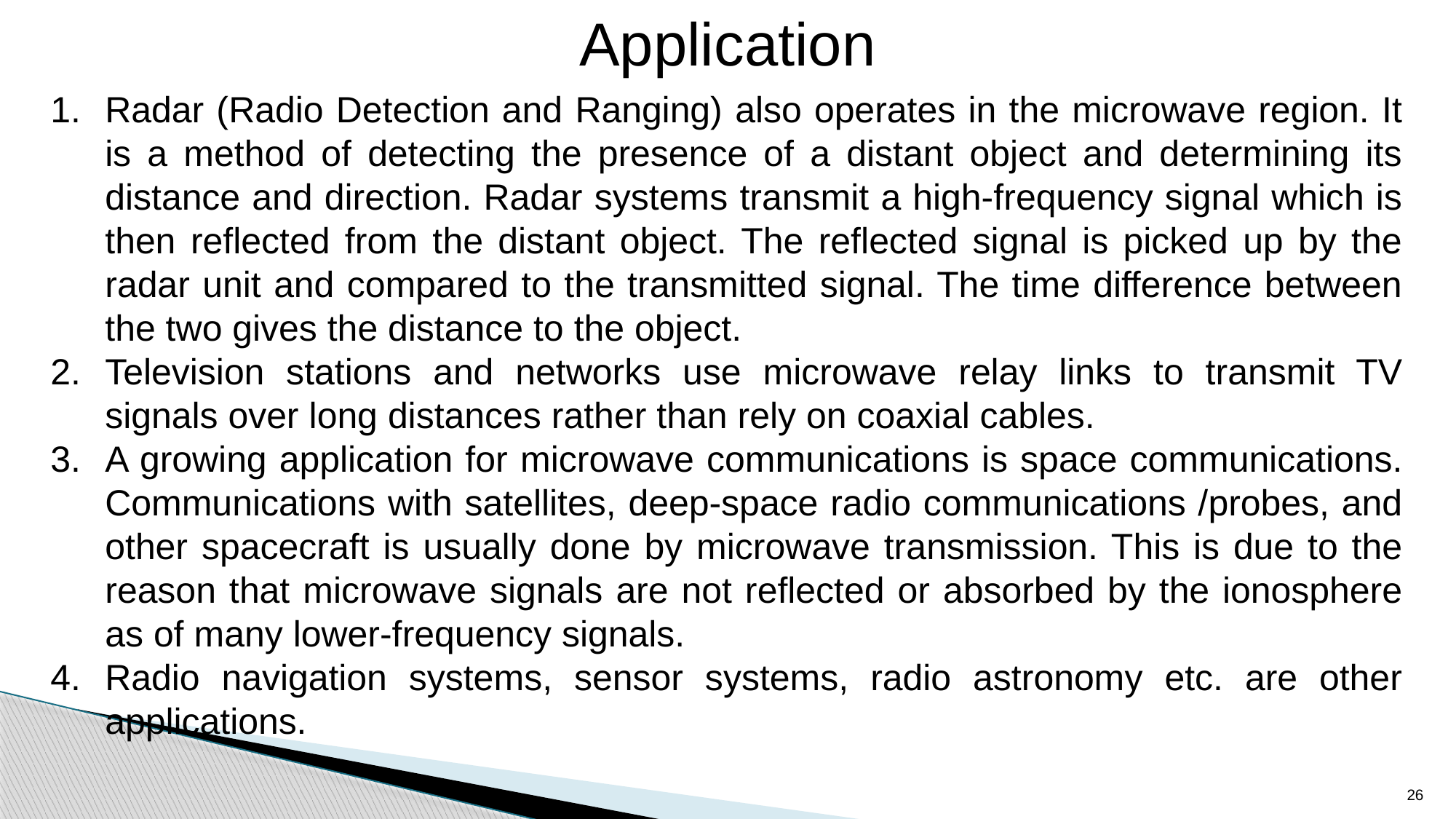

Application
Radar (Radio Detection and Ranging) also operates in the microwave region. It is a method of detecting the presence of a distant object and determining its distance and direction. Radar systems transmit a high-frequency signal which is then reflected from the distant object. The reflected signal is picked up by the radar unit and compared to the transmitted signal. The time difference between the two gives the distance to the object.
Television stations and networks use microwave relay links to transmit TV signals over long distances rather than rely on coaxial cables.
A growing application for microwave communications is space communications. Communications with satellites, deep-space radio communications /probes, and other spacecraft is usually done by microwave transmission. This is due to the reason that microwave signals are not reflected or absorbed by the ionosphere as of many lower-frequency signals.
Radio navigation systems, sensor systems, radio astronomy etc. are other applications.

26